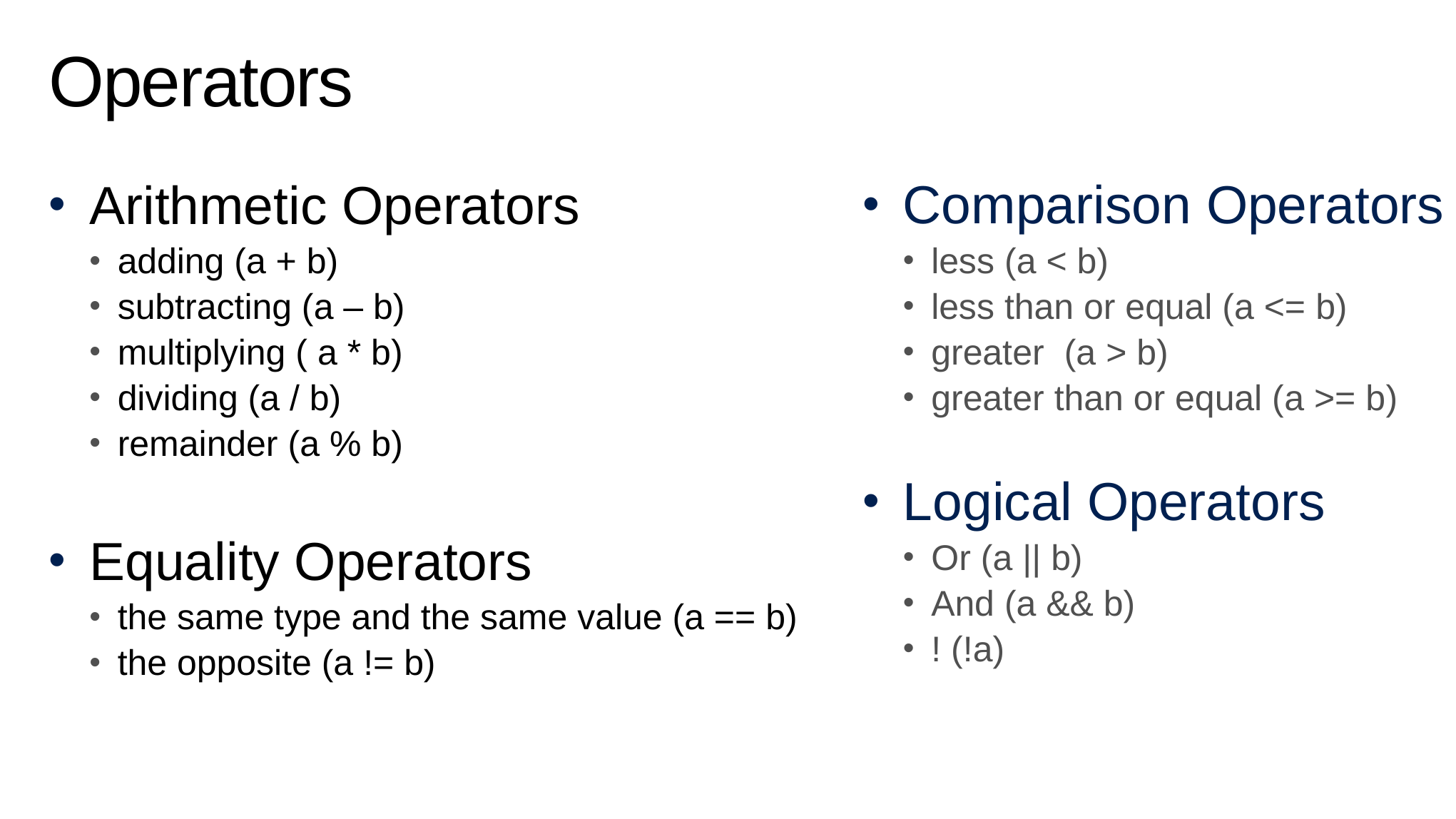

# Operators
Arithmetic Operators
adding (a + b)
subtracting (a – b)
multiplying ( a * b)
dividing (a / b)
remainder (a % b)

Equality Operators
the same type and the same value (a == b)
the opposite (a != b)
Comparison Operators
less (a < b)
less than or equal (a <= b)
greater  (a > b)
greater than or equal (a >= b)

Logical Operators
Or (a || b)
And (a && b)
! (!a)